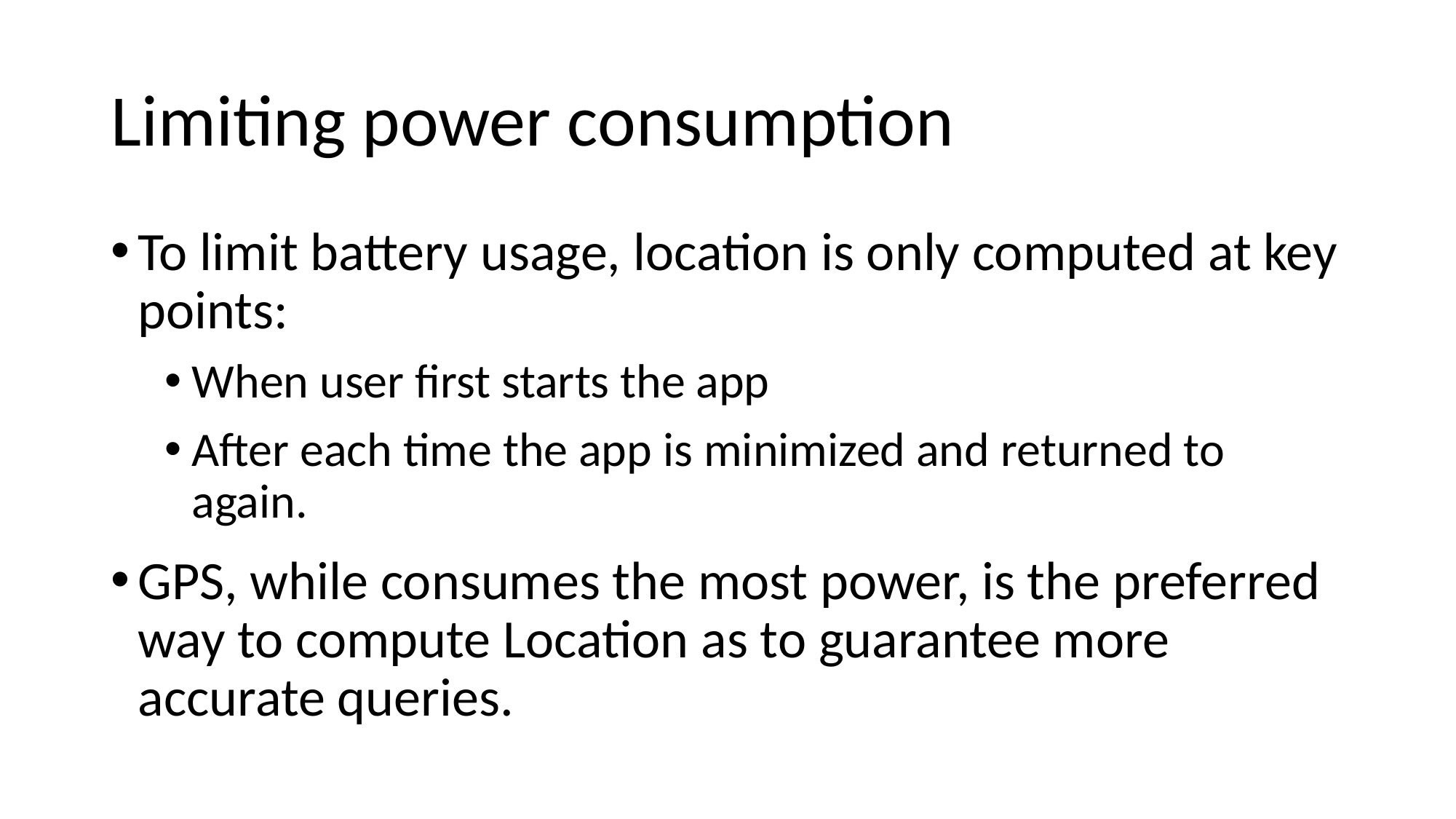

# Limiting power consumption
To limit battery usage, location is only computed at key points:
When user first starts the app
After each time the app is minimized and returned to again.
GPS, while consumes the most power, is the preferred way to compute Location as to guarantee more accurate queries.